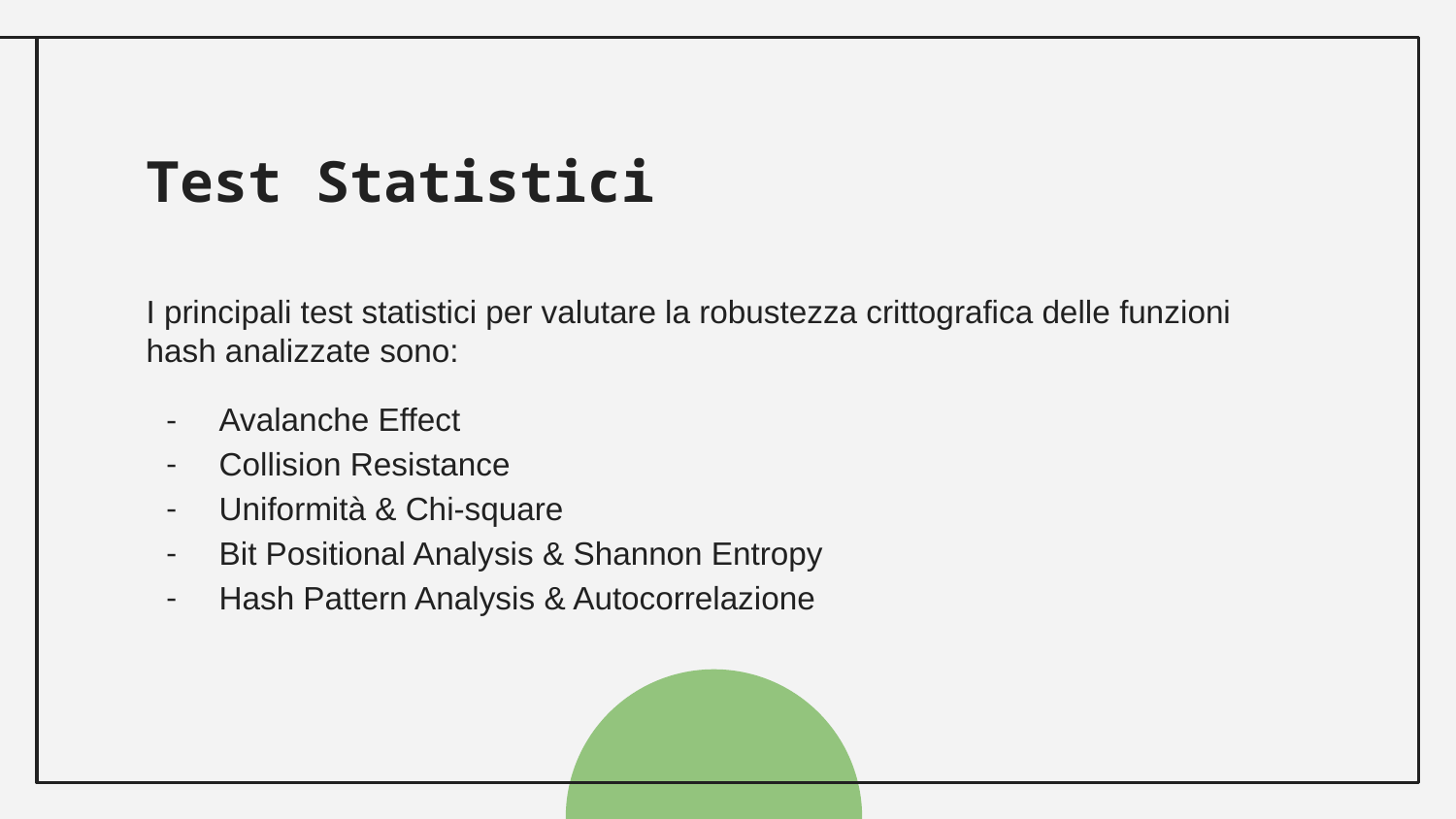

# Test Statistici
I principali test statistici per valutare la robustezza crittografica delle funzioni hash analizzate sono:
Avalanche Effect
Collision Resistance
Uniformità & Chi-square
Bit Positional Analysis & Shannon Entropy
Hash Pattern Analysis & Autocorrelazione